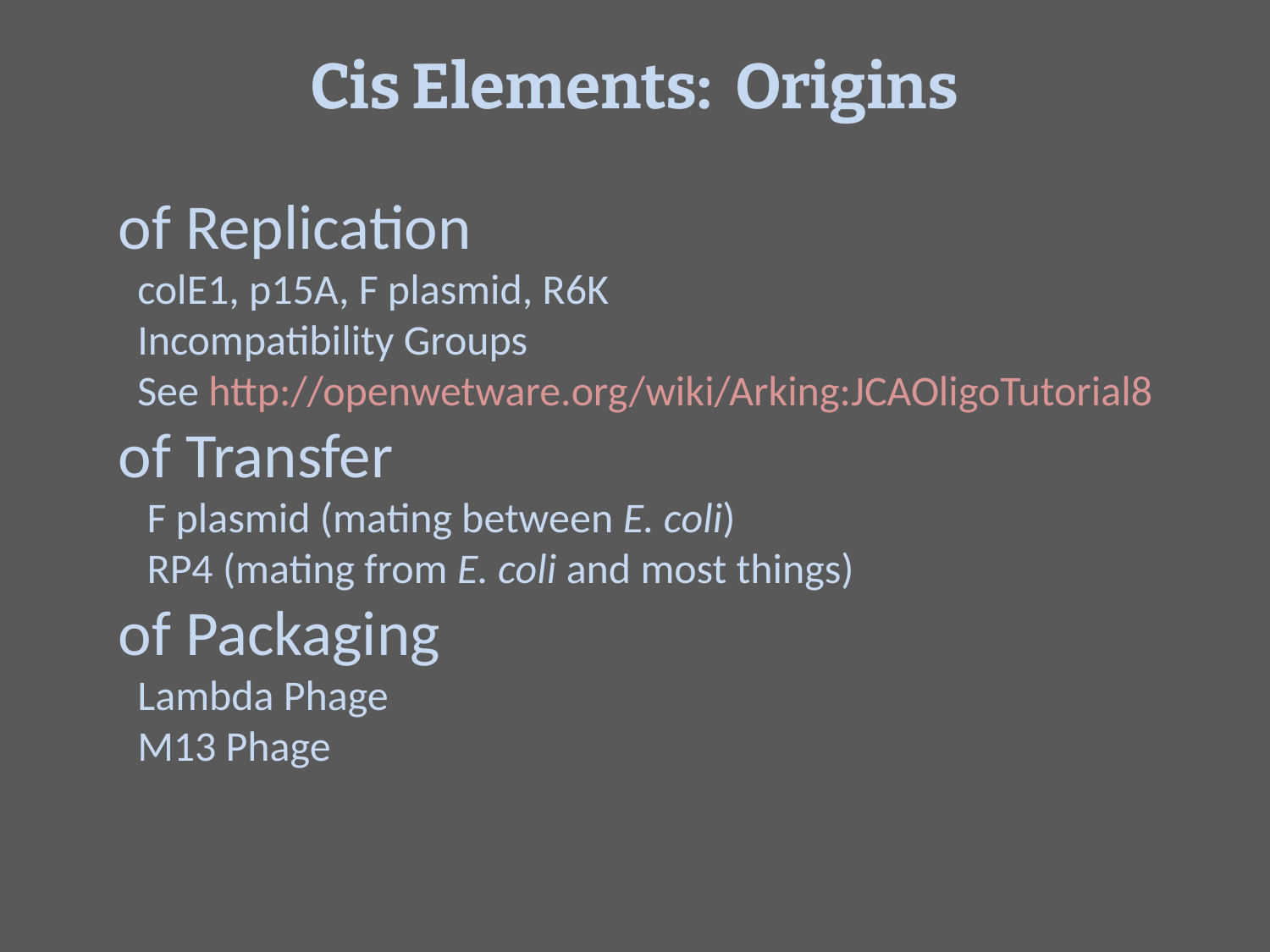

Cis Elements:  Origins
of Replication
  colE1, p15A, F plasmid, R6K
  Incompatibility Groups
  See http://openwetware.org/wiki/Arking:JCAOligoTutorial8
of Transfer
   F plasmid (mating between E. coli)
   RP4 (mating from E. coli and most things)
of Packaging
  Lambda Phage
  M13 Phage